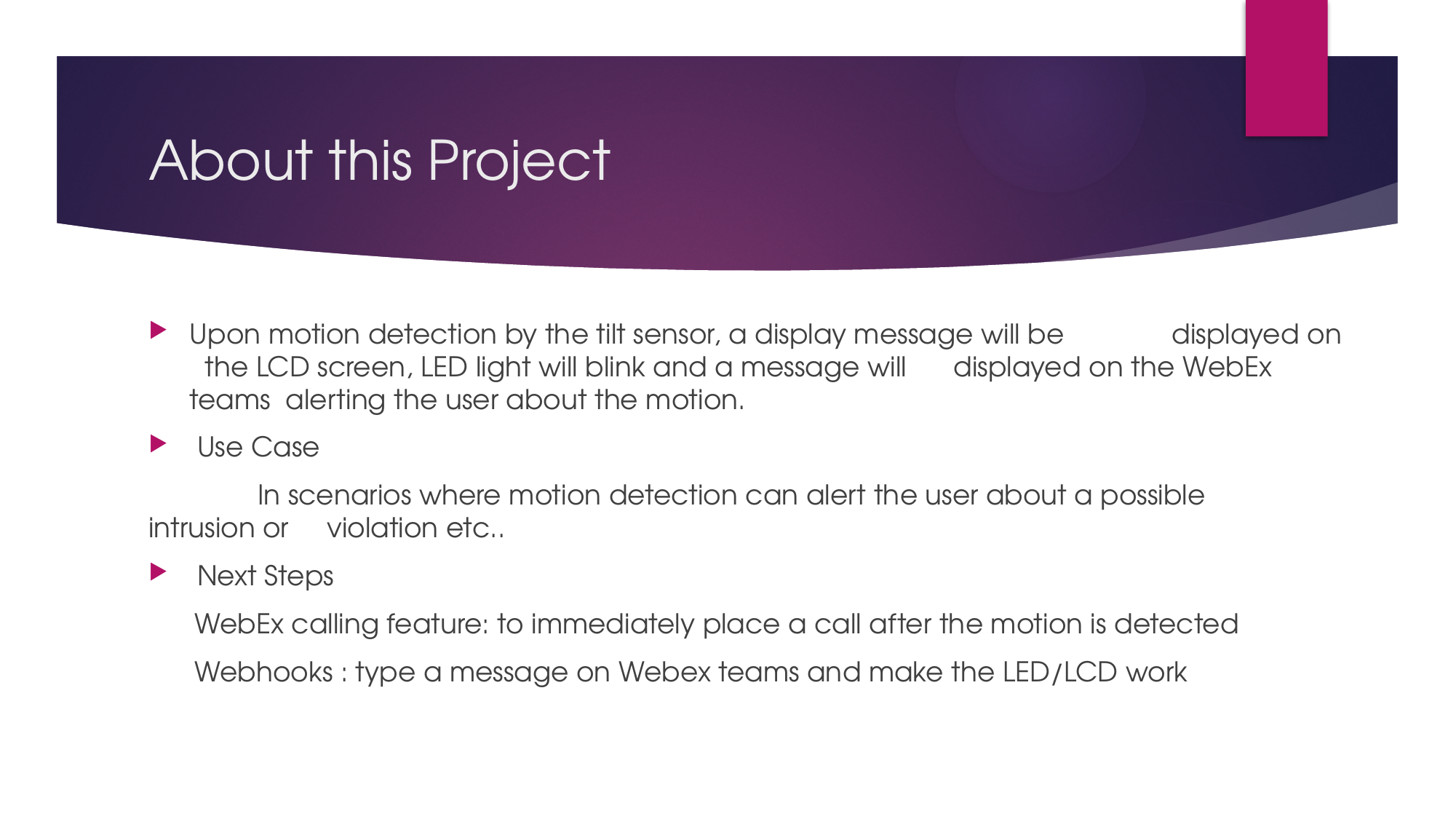

# About this Project
Upon motion detection by the tilt sensor, a display message will be  	displayed on   the LCD screen, LED light will blink and a message will  	displayed on the WebEx teams  alerting the user about the motion.
 Use Case
	In scenarios where motion detection can alert the user about a possible   	intrusion or     violation etc..
 Next Steps
      WebEx calling feature: to immediately place a call after the motion is detected
      Webhooks : type a message on Webex teams and make the LED/LCD work